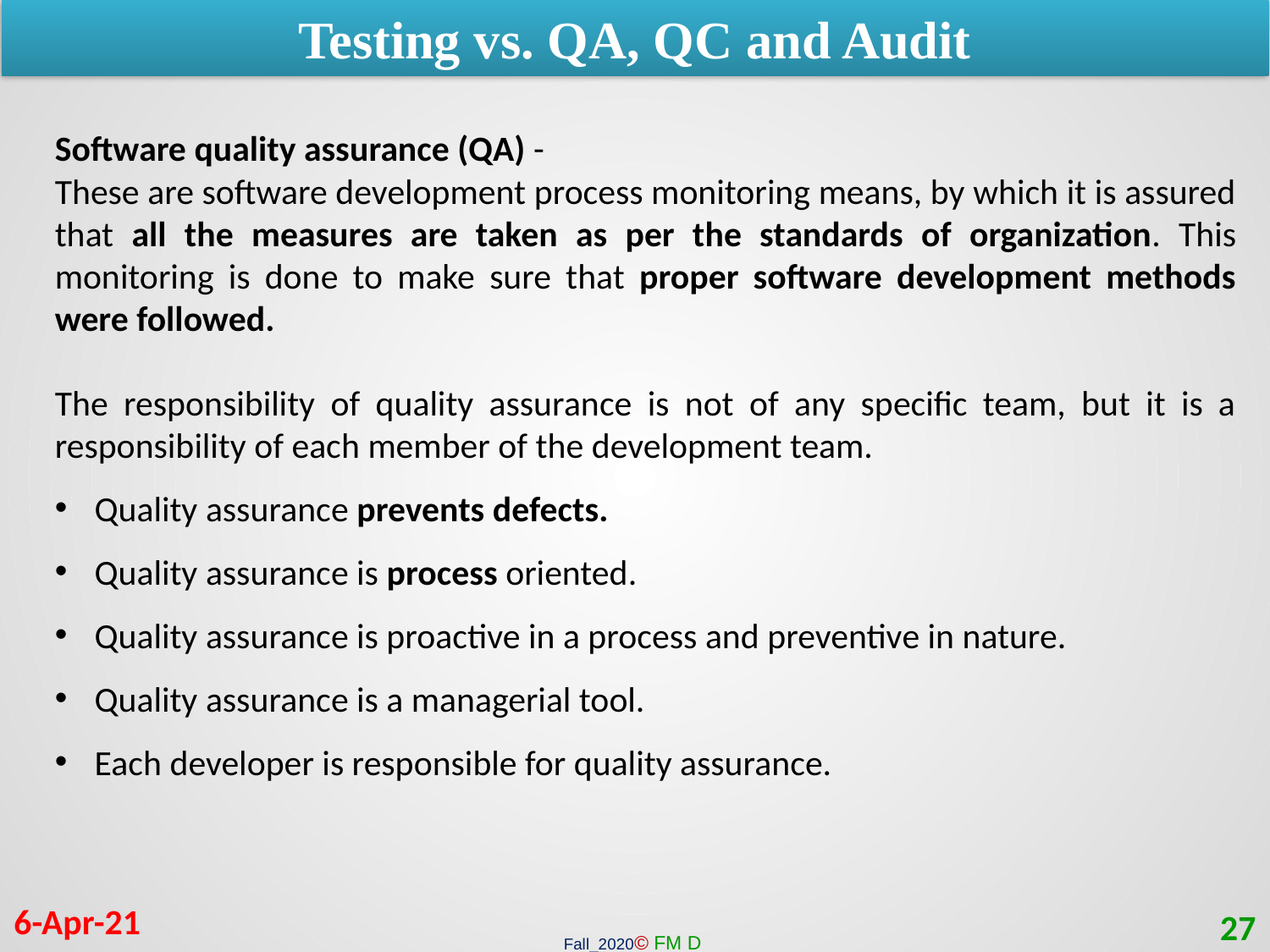

Testing vs. QA, QC and Audit
Software quality assurance (QA) -
These are software development process monitoring means, by which it is assured that all the measures are taken as per the standards of organization. This monitoring is done to make sure that proper software development methods were followed.

The responsibility of quality assurance is not of any specific team, but it is a responsibility of each member of the development team.
Quality assurance prevents defects.
Quality assurance is process oriented.
Quality assurance is proactive in a process and preventive in nature.
Quality assurance is a managerial tool.
Each developer is responsible for quality assurance.

6-Apr-21
27